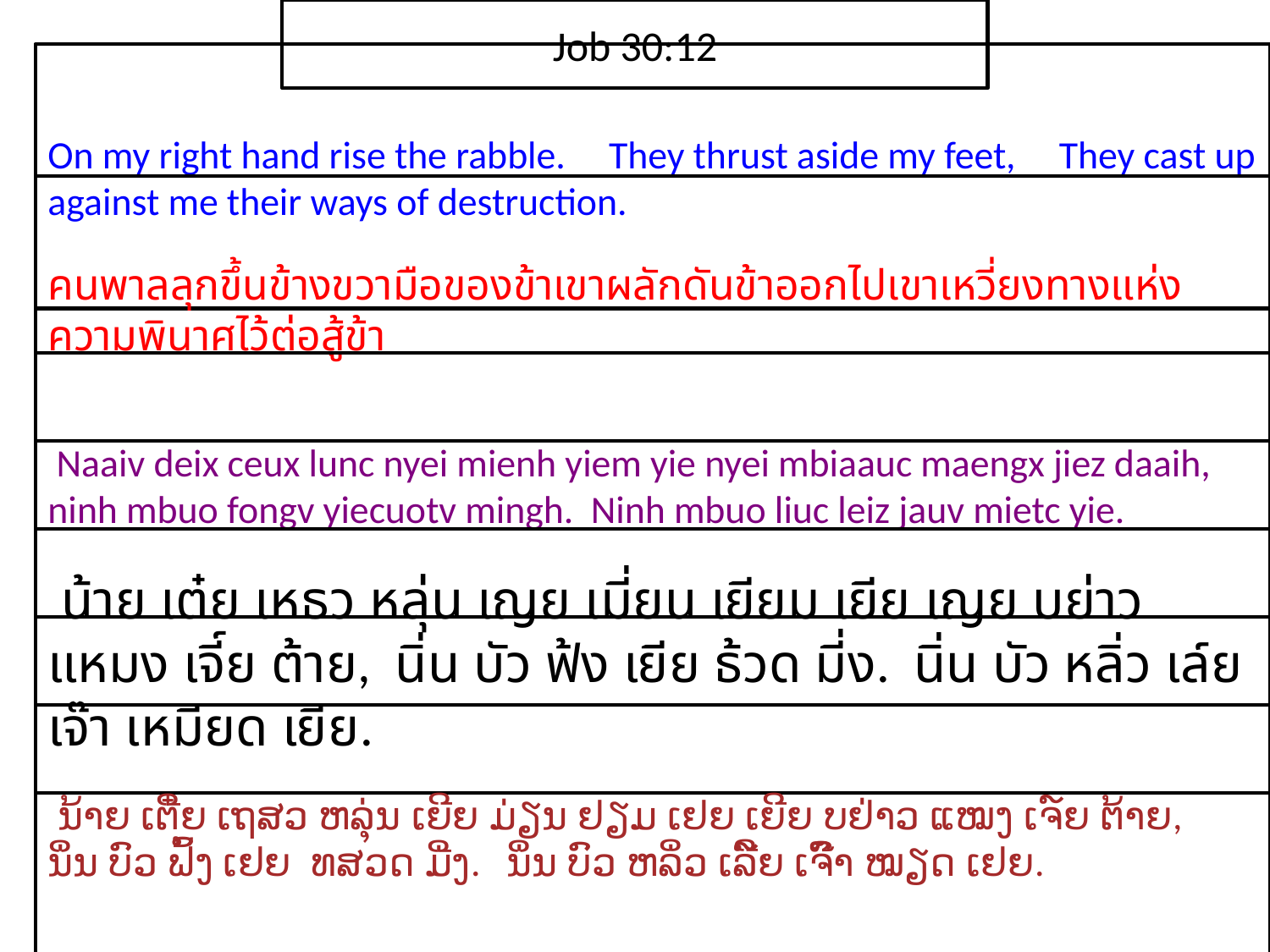

Job 30:12
On my right hand rise the rabble.     They thrust aside my feet,     They cast up against me their ways of destruction.
คน​พาล​ลุก​ขึ้น​ข้าง​ขวามือ​ของ​ข้าเขา​ผลักดัน​ข้า​ออกไปเขา​เหวี่ยง​ทาง​แห่ง​ความ​พินาศ​ไว้​ต่อสู้​ข้า
 Naaiv deix ceux lunc nyei mienh yiem yie nyei mbiaauc maengx jiez daaih,  ninh mbuo fongv yiecuotv mingh.  Ninh mbuo liuc leiz jauv mietc yie.
 น้าย เต๋ย เหธว หลุ่น เญย เมี่ยน เยียม เยีย เญย บย่าว แหมง เจี์ย ต้าย,  นิ่น บัว ฟ้ง เยีย ธ้วด มี่ง.  นิ่น บัว หลิ่ว เล์ย เจ๊า เหมียด เยีย.
 ນ້າຍ ເຕີ໋ຍ ເຖສວ ຫລຸ່ນ ເຍີຍ ມ່ຽນ ຢຽມ ເຢຍ ເຍີຍ ບຢ່າວ ແໝງ ເຈ໌ຍ ຕ້າຍ,   ນິ່ນ ບົວ ຟົ້ງ ເຢຍ  ທສວດ ມີ່ງ.   ນິ່ນ ບົວ ຫລິ່ວ ເລີ໌ຍ ເຈົ໊າ ໝຽດ ເຢຍ.